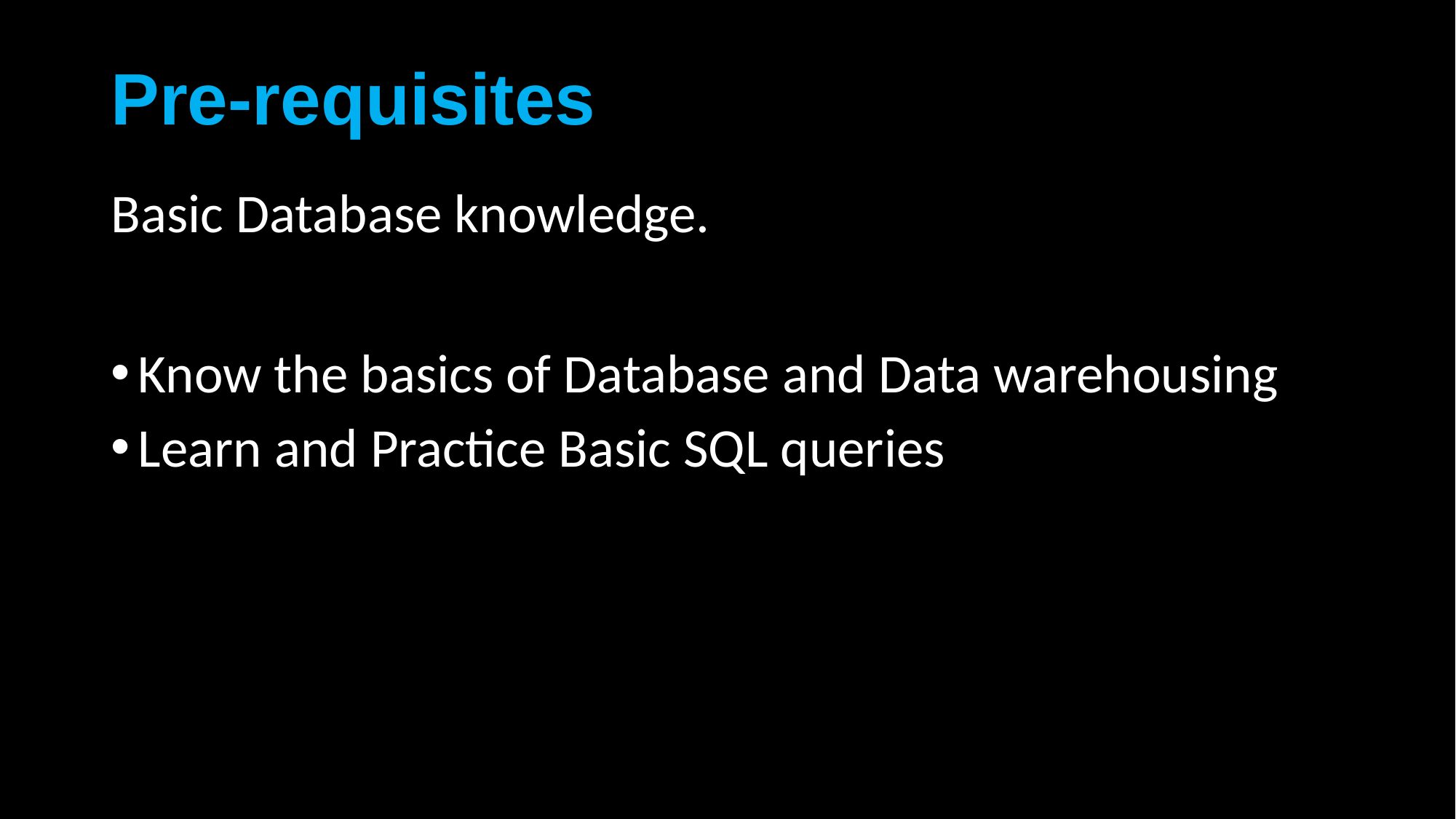

# Pre-requisites
Basic Database knowledge.

Know the basics of Database and Data warehousing
Learn and Practice Basic SQL queries